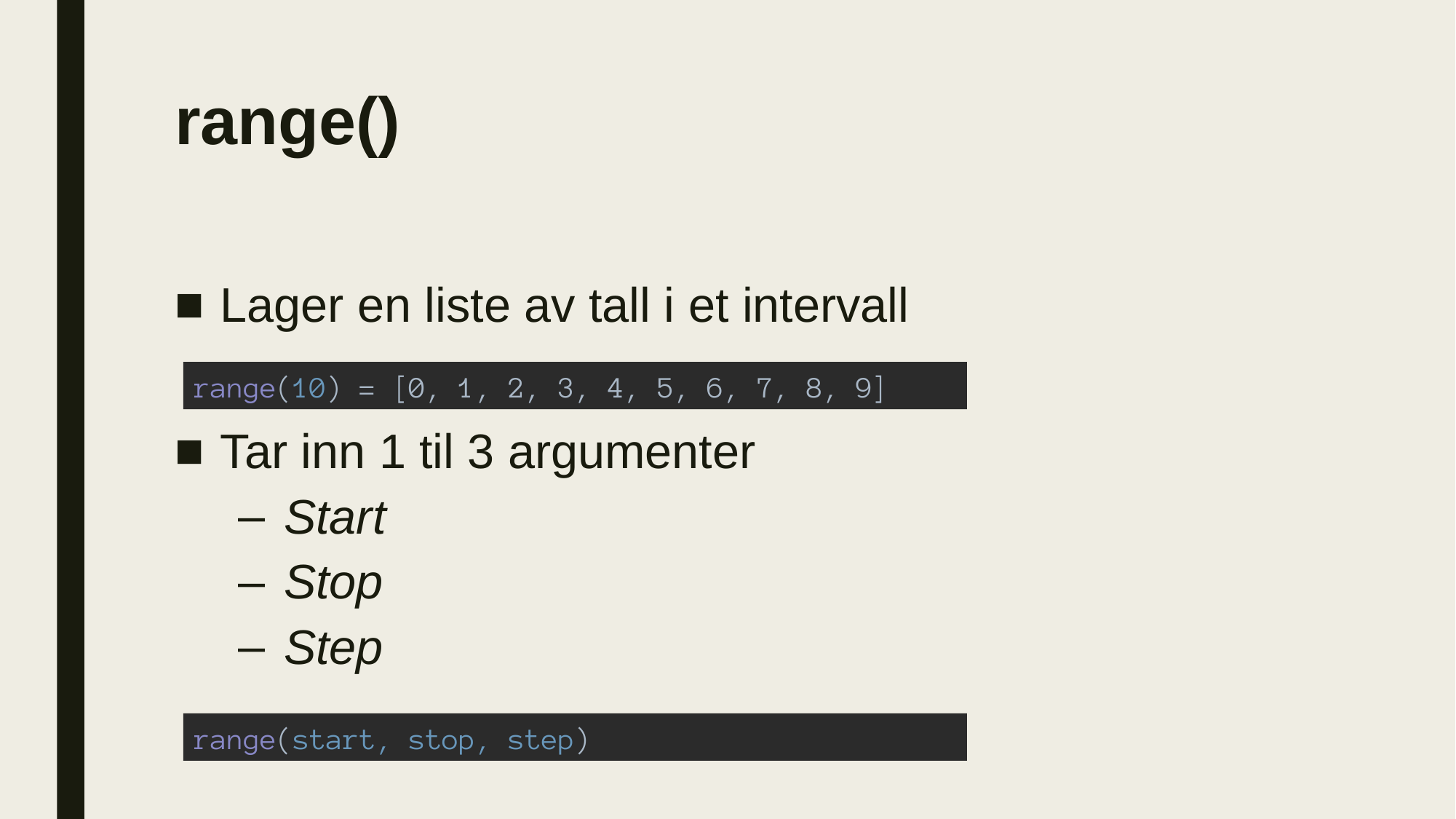

# range()
Lager en liste av tall i et intervall

Tar inn 1 til 3 argumenter
Start
Stop
Step
range(10) = [0, 1, 2, 3, 4, 5, 6, 7, 8, 9]
range(start, stop, step)